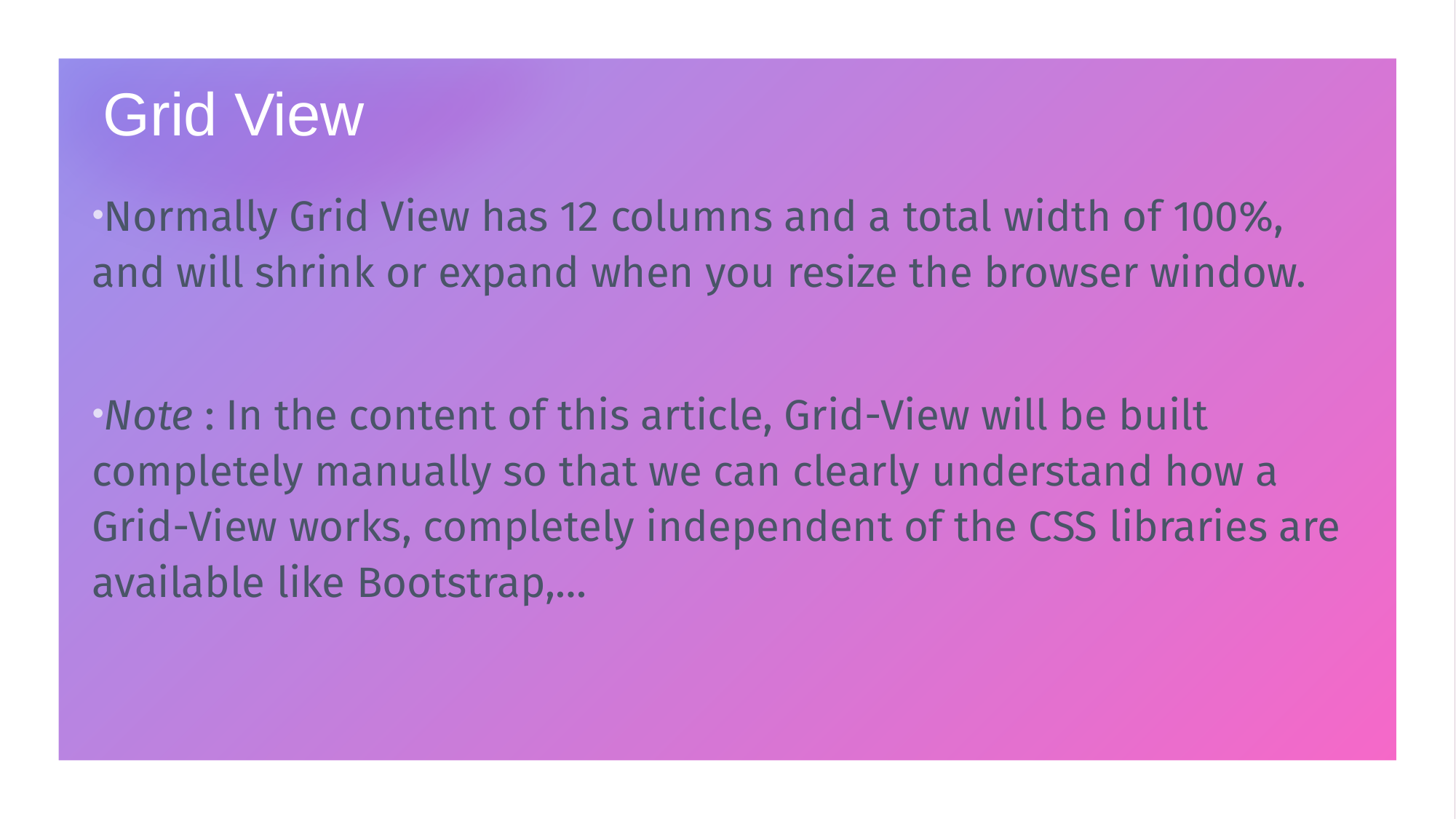

# Grid View
Normally Grid View has 12 columns and a total width of 100%, and will shrink or expand when you resize the browser window.

Note : In the content of this article, Grid-View will be built completely manually so that we can clearly understand how a Grid-View works, completely independent of the CSS libraries are available like Bootstrap,…